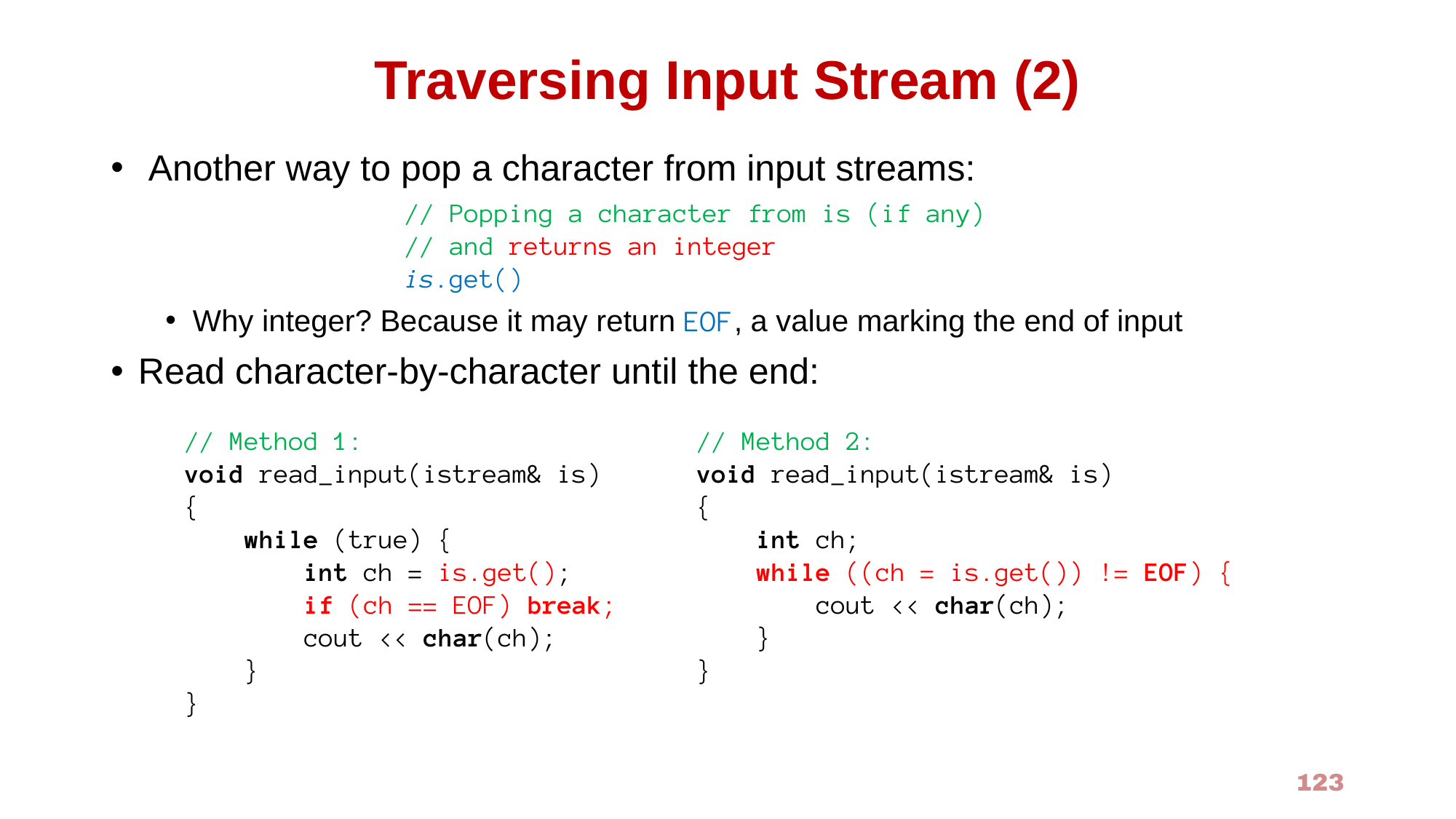

# Traversing Input Stream (2)
 Another way to pop a character from input streams:

Why integer? Because it may return EOF, a value marking the end of input
Read character-by-character until the end:

// Popping a character from is (if any)
// and returns an integer
is.get()
// Method 1:
void read_input(istream& is)
{
    while (true) {
        int ch = is.get();
        if (ch == EOF) break;
        cout << char(ch);
    }
}
// Method 2:
void read_input(istream& is)
{
    int ch;
    while ((ch = is.get()) != EOF) {
        cout << char(ch);
    }
}
123